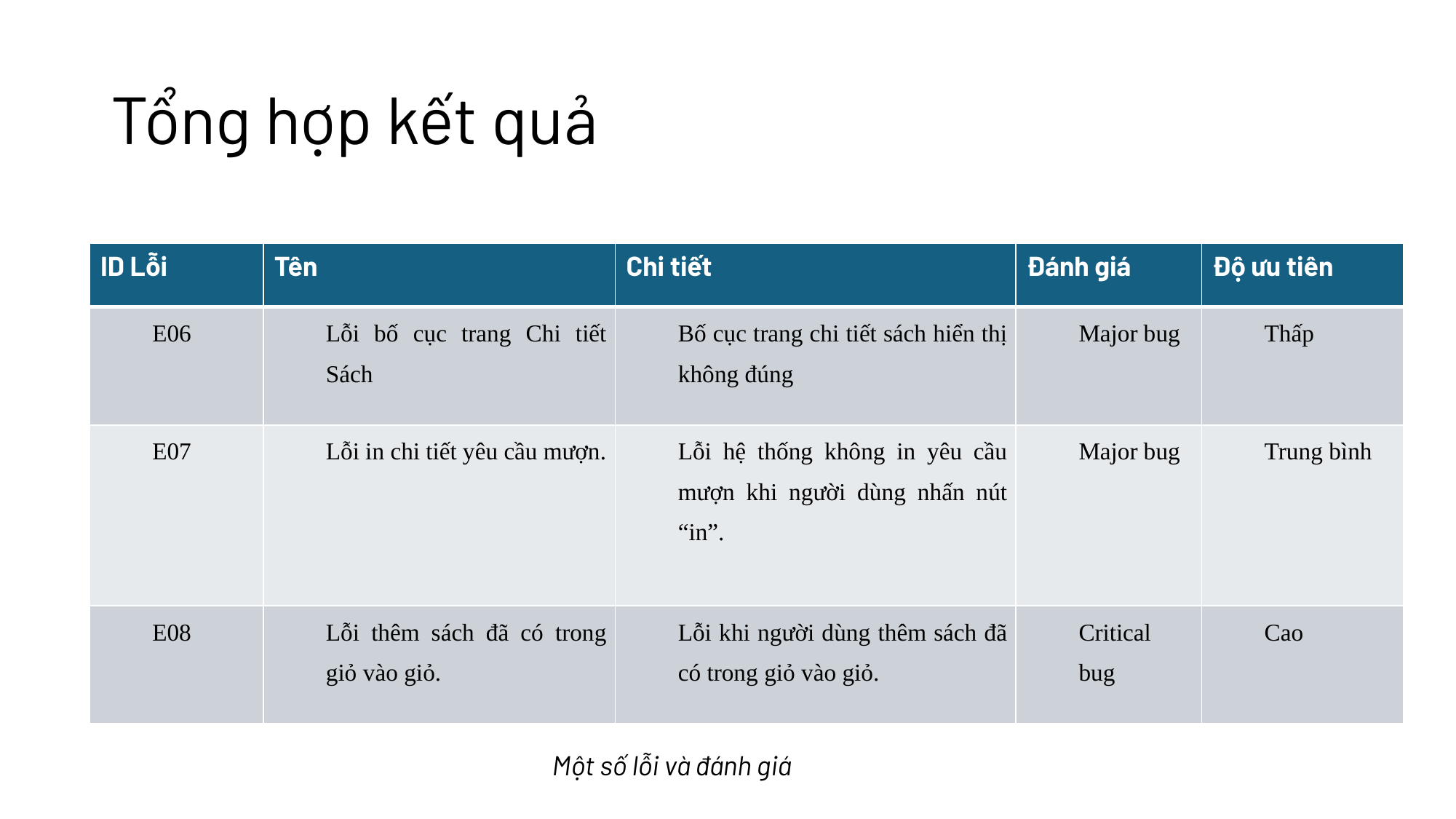

# Tổng hợp kết quả
| ID Lỗi | Tên | Chi tiết | Đánh giá | Độ ưu tiên |
| --- | --- | --- | --- | --- |
| E06 | Lỗi bố cục trang Chi tiết Sách | Bố cục trang chi tiết sách hiển thị không đúng | Major bug | Thấp |
| E07 | Lỗi in chi tiết yêu cầu mượn. | Lỗi hệ thống không in yêu cầu mượn khi người dùng nhấn nút “in”. | Major bug | Trung bình |
| E08 | Lỗi thêm sách đã có trong giỏ vào giỏ. | Lỗi khi người dùng thêm sách đã có trong giỏ vào giỏ. | Critical bug | Cao |
Một số lỗi và đánh giá